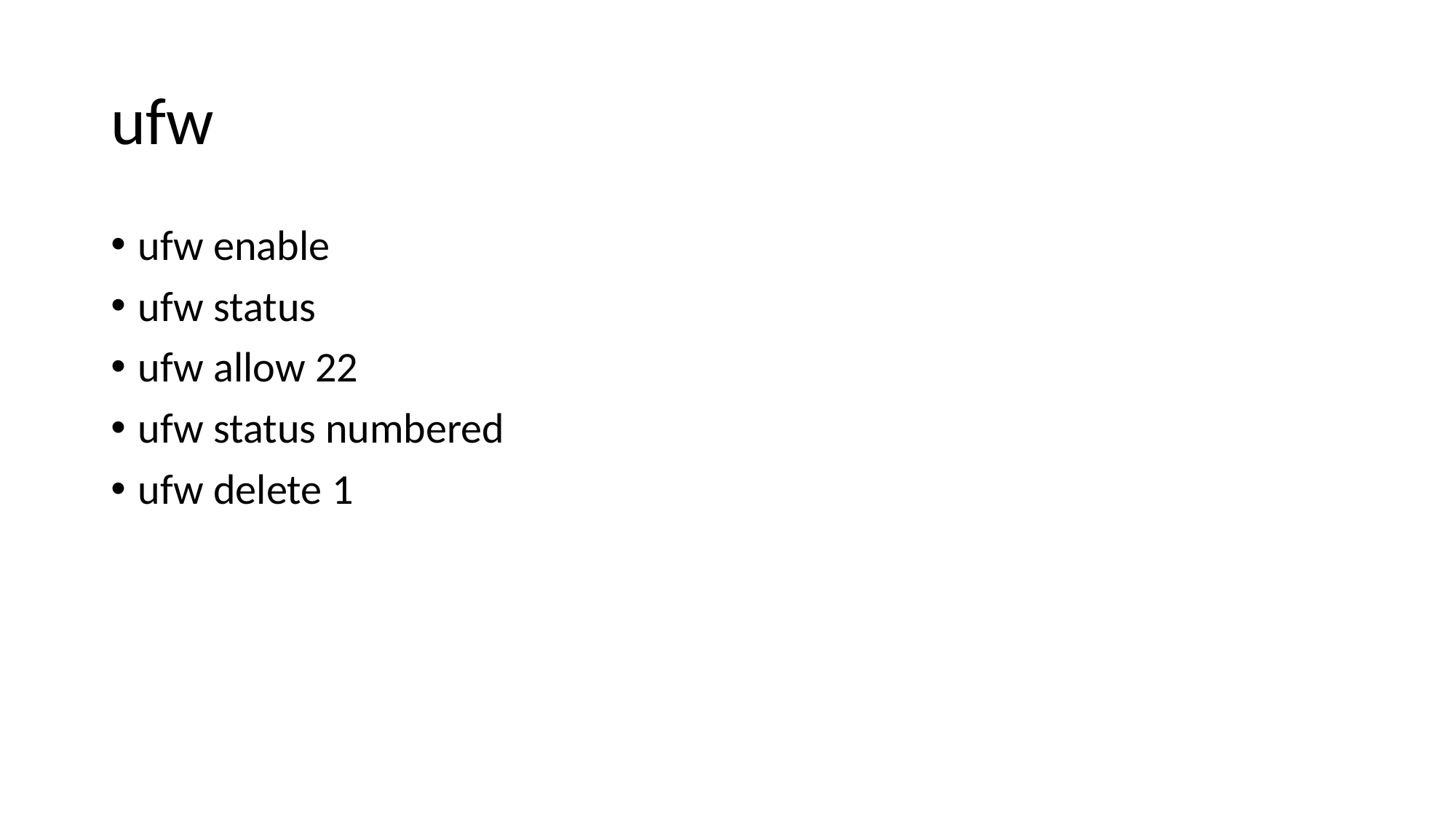

# ufw
ufw enable
ufw status
ufw allow 22
ufw status numbered
ufw delete 1